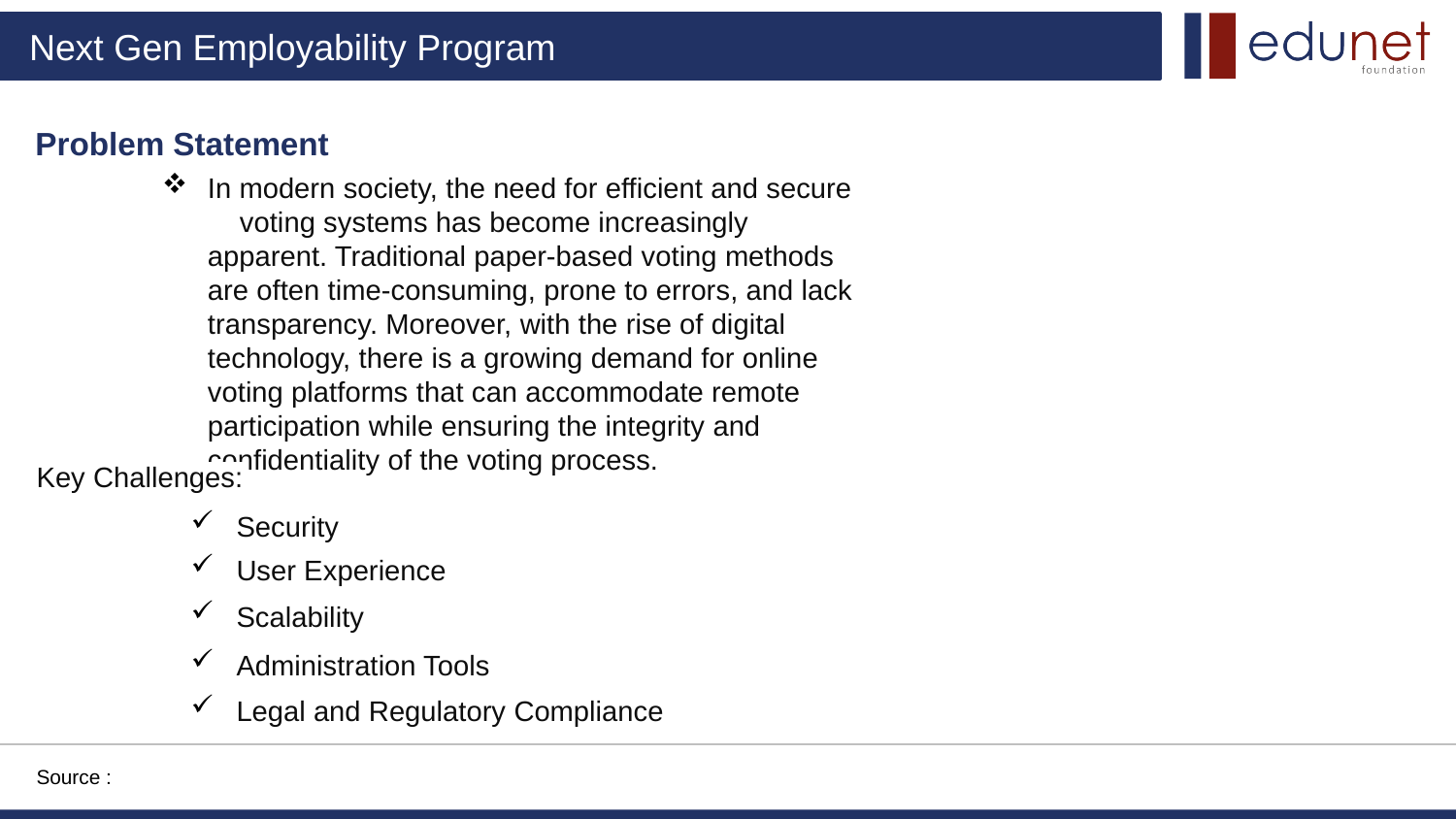

Problem Statement
In modern society, the need for efficient and secure      voting systems has become increasingly apparent. Traditional paper-based voting methods are often time-consuming, prone to errors, and lack transparency. Moreover, with the rise of digital technology, there is a growing demand for online voting platforms that can accommodate remote participation while ensuring the integrity and confidentiality of the voting process.
Key Challenges:
Security
User Experience
Scalability
Administration Tools
Legal and Regulatory Compliance
Source :